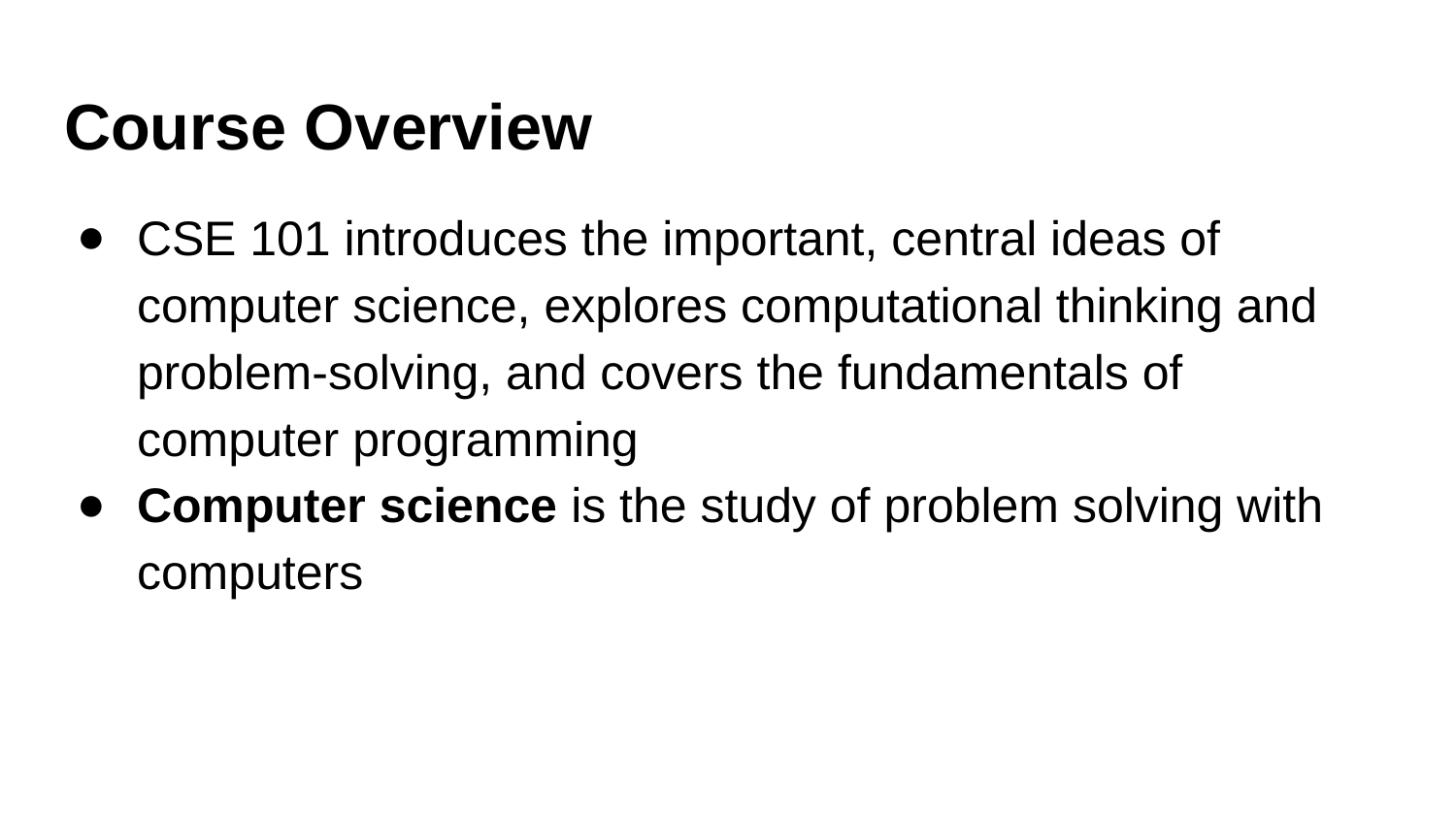

# Course Overview
CSE 101 introduces the important, central ideas of computer science, explores computational thinking and problem-solving, and covers the fundamentals of computer programming
Computer science is the study of problem solving with computers